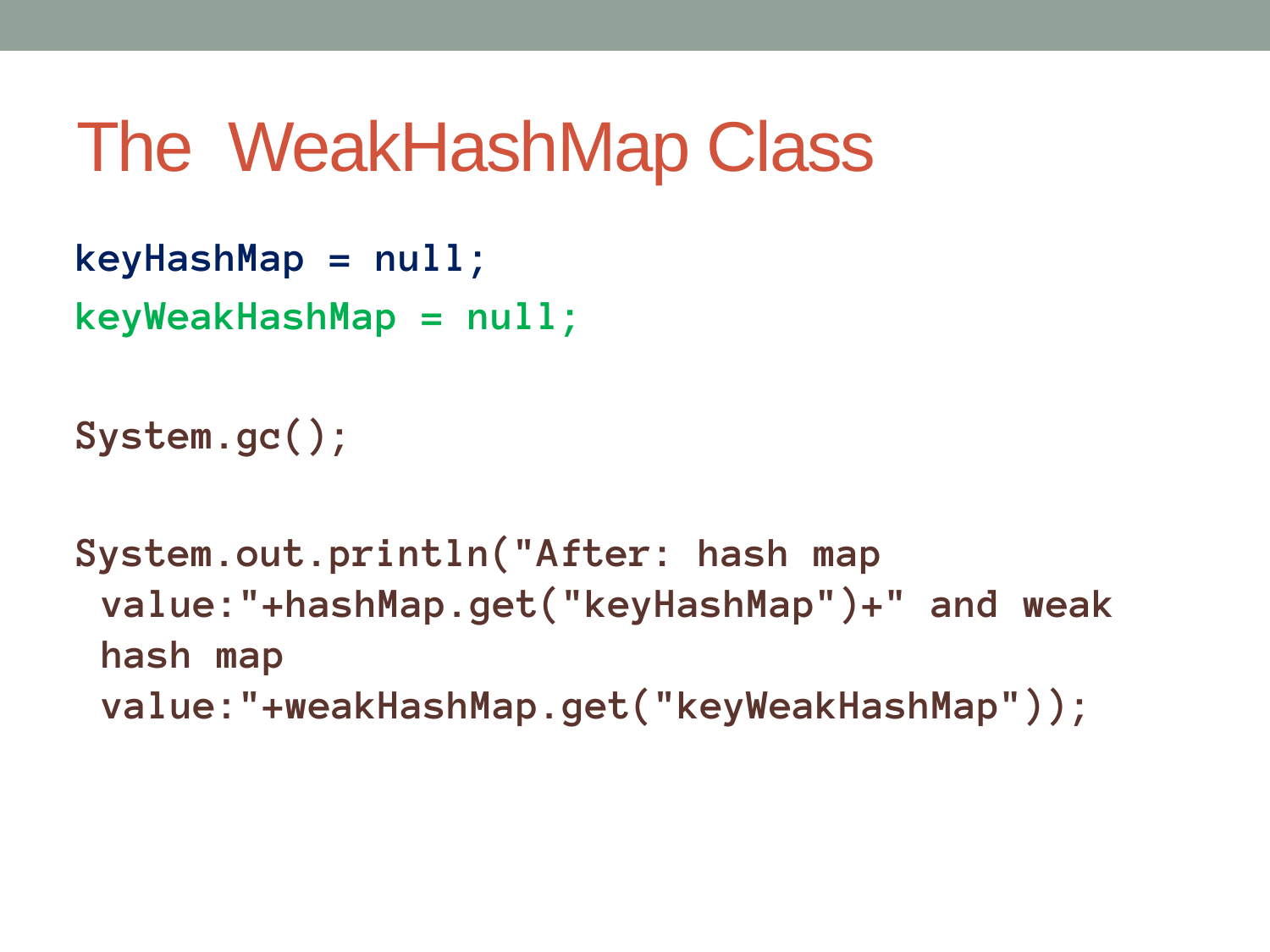

# The  WeakHashMap Class
keyHashMap = null;
keyWeakHashMap = null;

System.gc();

System.out.println("After: hash map value:"+hashMap.get("keyHashMap")+" and weak hash map value:"+weakHashMap.get("keyWeakHashMap"));